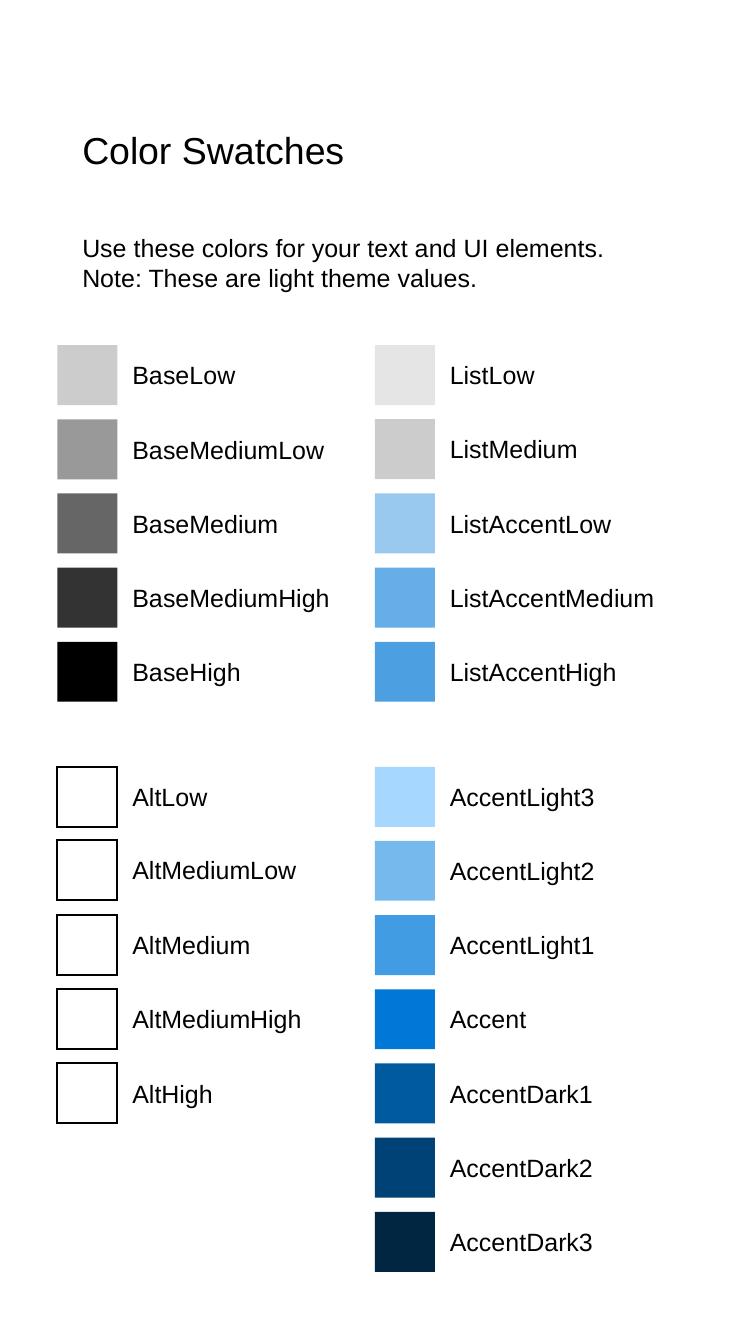

Color Swatches
Use these colors for your text and UI elements. Note: These are light theme values.

ListLow

BaseLow

ListMedium

BaseMediumLow

BaseMedium

ListAccentLow

BaseMediumHigh

ListAccentMedium

BaseHigh

ListAccentHigh

AltLow

AccentLight3

AltMediumLow

AccentLight2

AltMedium

AccentLight1

AltMediumHigh

Accent

AltHigh

AccentDark1

AccentDark2

AccentDark3